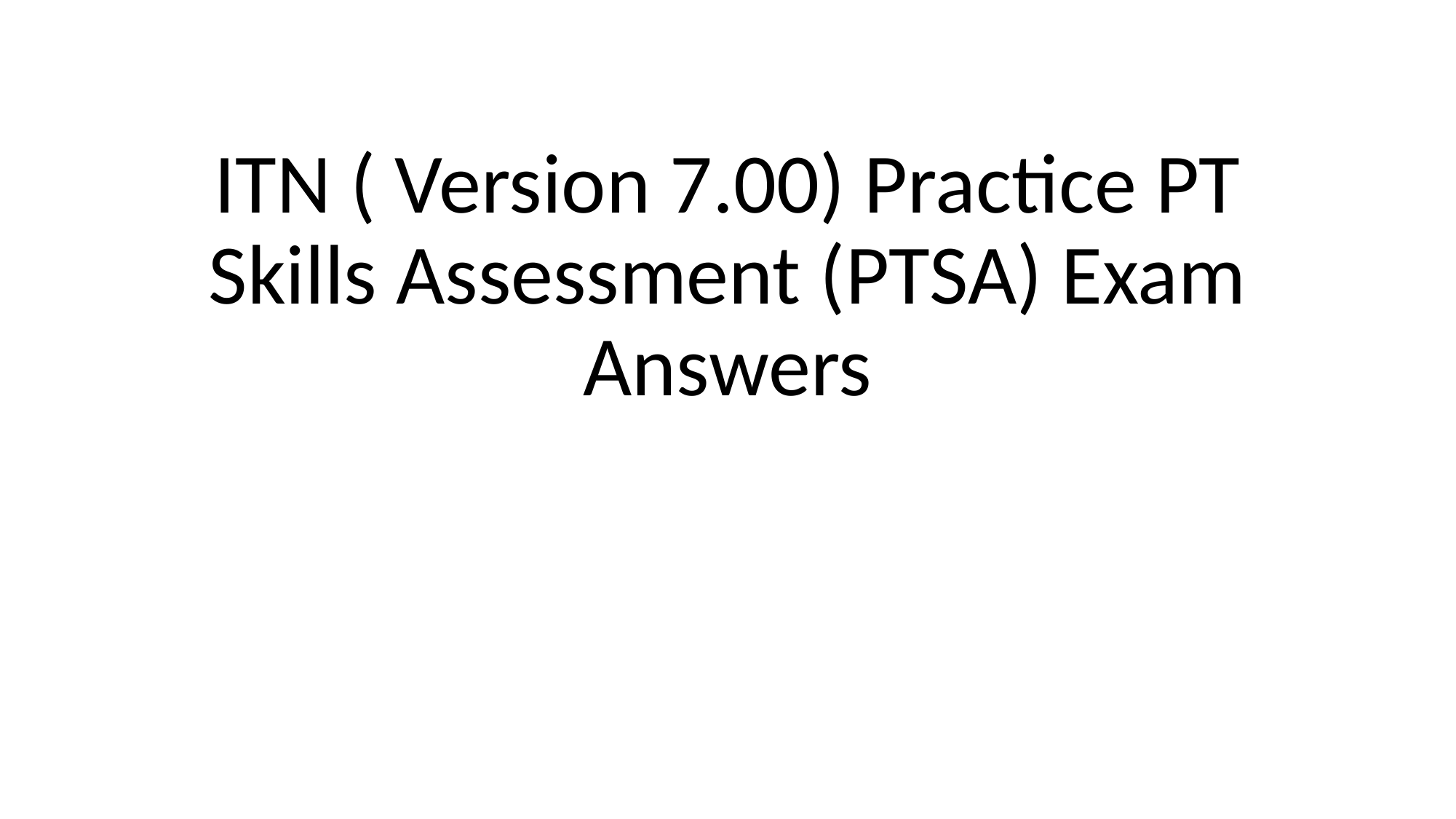

# ITN ( Version 7.00) Practice PT Skills Assessment (PTSA) Exam Answers